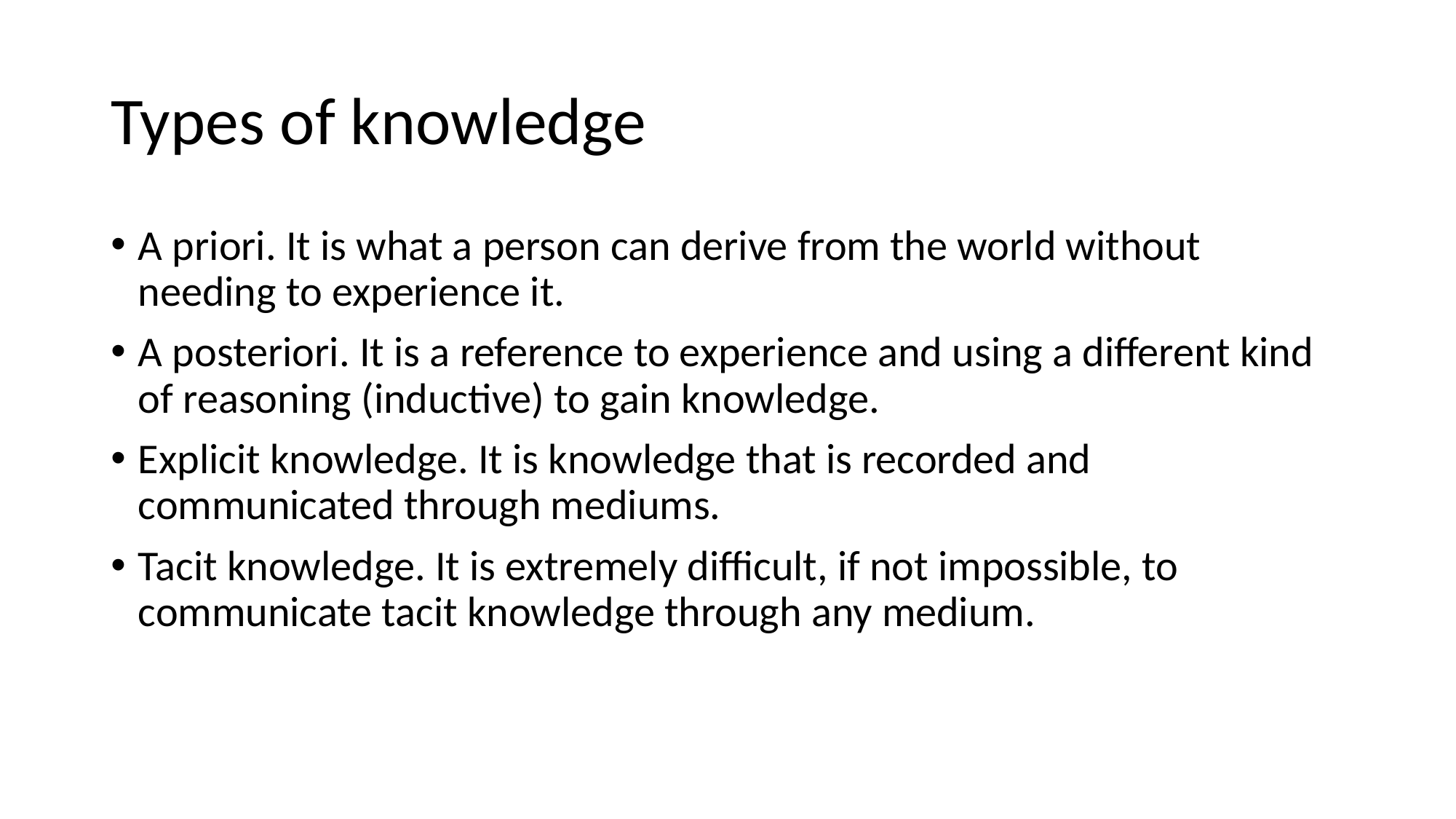

# Types of knowledge
A priori. It is what a person can derive from the world without needing to experience it.
A posteriori. It is a reference to experience and using a different kind of reasoning (inductive) to gain knowledge.
Explicit knowledge. It is knowledge that is recorded and communicated through mediums.
Tacit knowledge. It is extremely difficult, if not impossible, to communicate tacit knowledge through any medium.